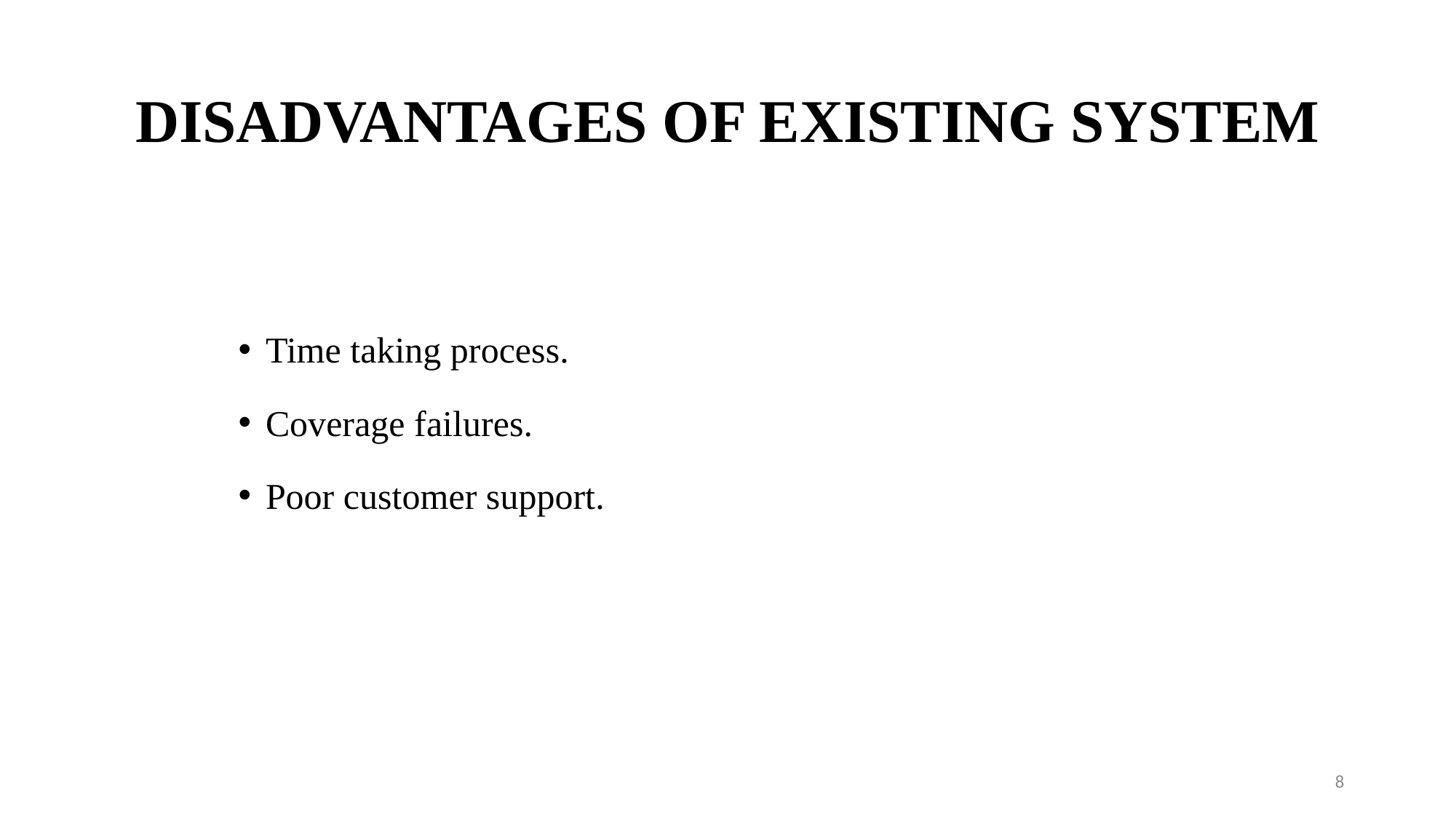

# DISADVANTAGES OF EXISTING SYSTEM
Time taking process.
Coverage failures.
Poor customer support.

8